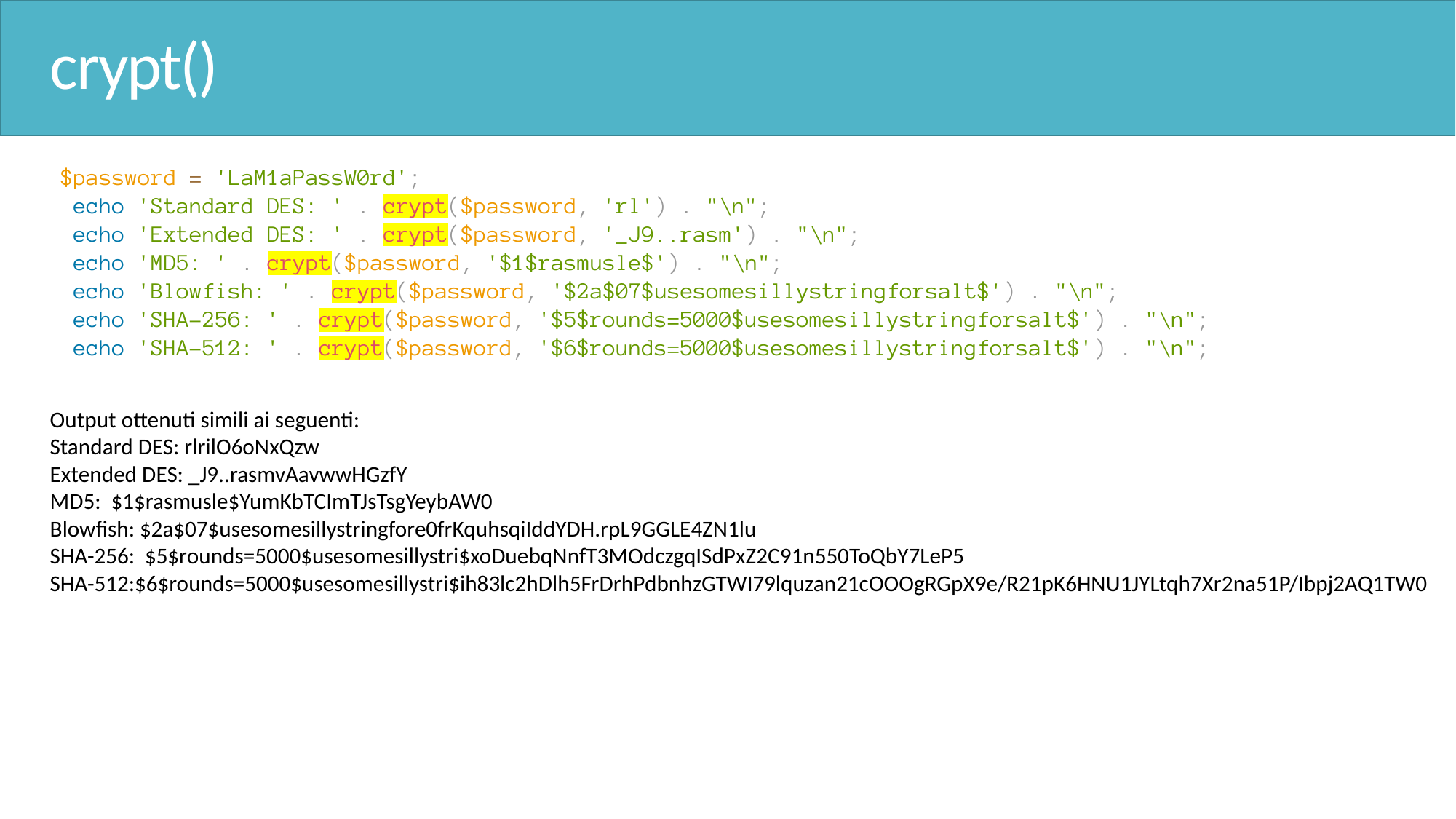

# crypt()
$password = 'LaM1aPassW0rd';
 echo 'Standard DES: ' . crypt($password, 'rl') . "\n";
 echo 'Extended DES: ' . crypt($password, '_J9..rasm') . "\n";
 echo 'MD5: ' . crypt($password, '$1$rasmusle$') . "\n";
 echo 'Blowfish: ' . crypt($password, '$2a$07$usesomesillystringforsalt$') . "\n";
 echo 'SHA-256: ' . crypt($password, '$5$rounds=5000$usesomesillystringforsalt$') . "\n";
 echo 'SHA-512: ' . crypt($password, '$6$rounds=5000$usesomesillystringforsalt$') . "\n";
Output ottenuti simili ai seguenti:
Standard DES: rlrilO6oNxQzw
Extended DES: _J9..rasmvAavwwHGzfY
MD5:  $1$rasmusle$YumKbTCImTJsTsgYeybAW0
Blowfish: $2a$07$usesomesillystringfore0frKquhsqiIddYDH.rpL9GGLE4ZN1lu
SHA-256:  $5$rounds=5000$usesomesillystri$xoDuebqNnfT3MOdczgqISdPxZ2C91n550ToQbY7LeP5
SHA-512:$6$rounds=5000$usesomesillystri$ih83lc2hDlh5FrDrhPdbnhzGTWI79lquzan21cOOOgRGpX9e/R21pK6HNU1JYLtqh7Xr2na51P/Ibpj2AQ1TW0